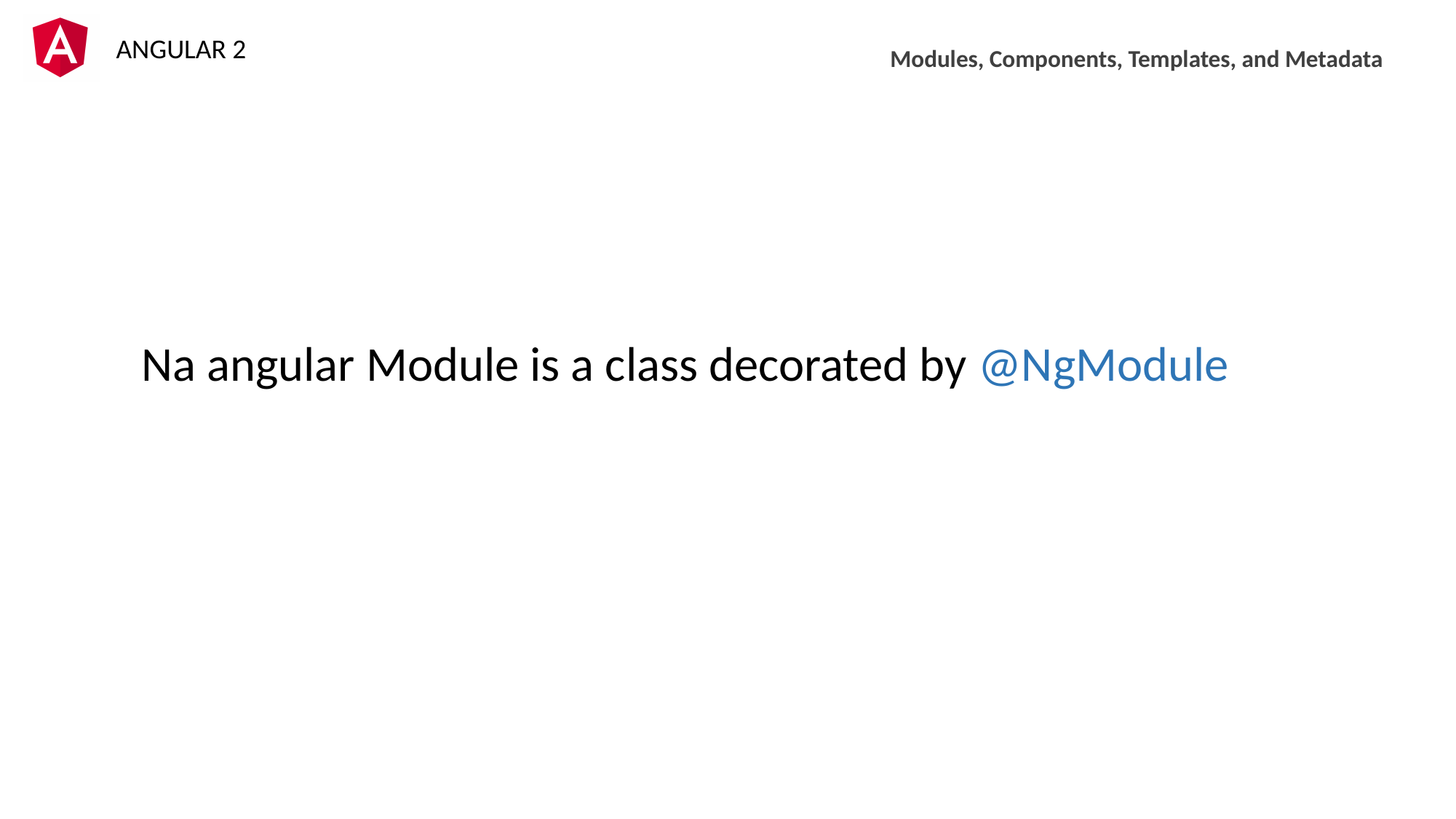

Modules, Components, Templates, and Metadata
Na angular Module is a class decorated by @NgModule